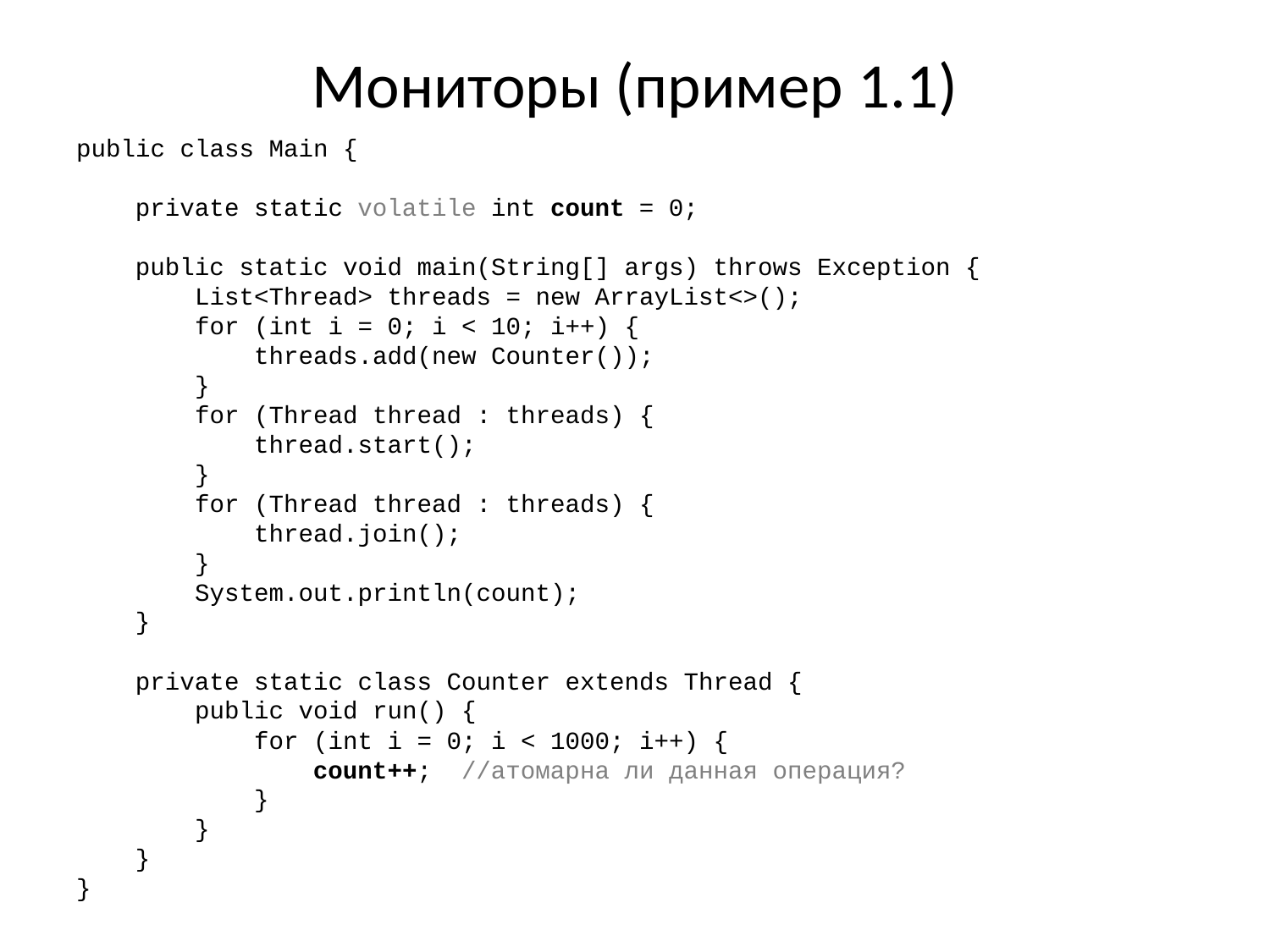

# Мониторы (пример 1.1)
public class Main {

    private static volatile int count = 0;

    public static void main(String[] args) throws Exception {
        List<Thread> threads = new ArrayList<>();
        for (int i = 0; i < 10; i++) {
            threads.add(new Counter());
        }
        for (Thread thread : threads) {
            thread.start();
        }
        for (Thread thread : threads) {
            thread.join();
        }
        System.out.println(count);
    }

    private static class Counter extends Thread {
        public void run() {
            for (int i = 0; i < 1000; i++) {
                count++;  //атомарна ли данная операция?
            }
        }
    }
}